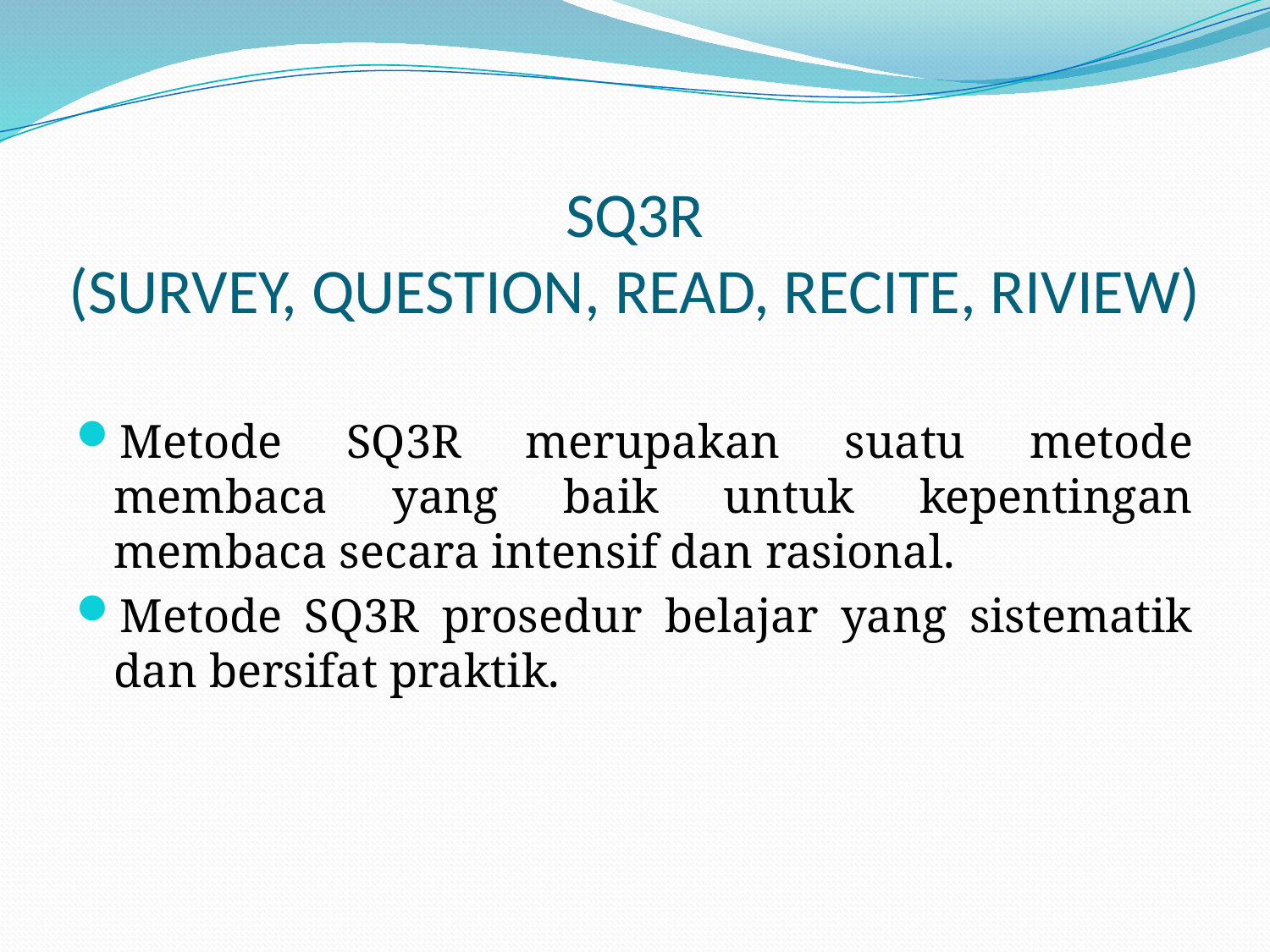

# SQ3R (SURVEY, QUESTION, READ, RECITE, RIVIEW)
Metode SQ3R merupakan suatu metode membaca yang baik untuk kepentingan membaca secara intensif dan rasional.
Metode SQ3R prosedur belajar yang sistematik dan bersifat praktik.